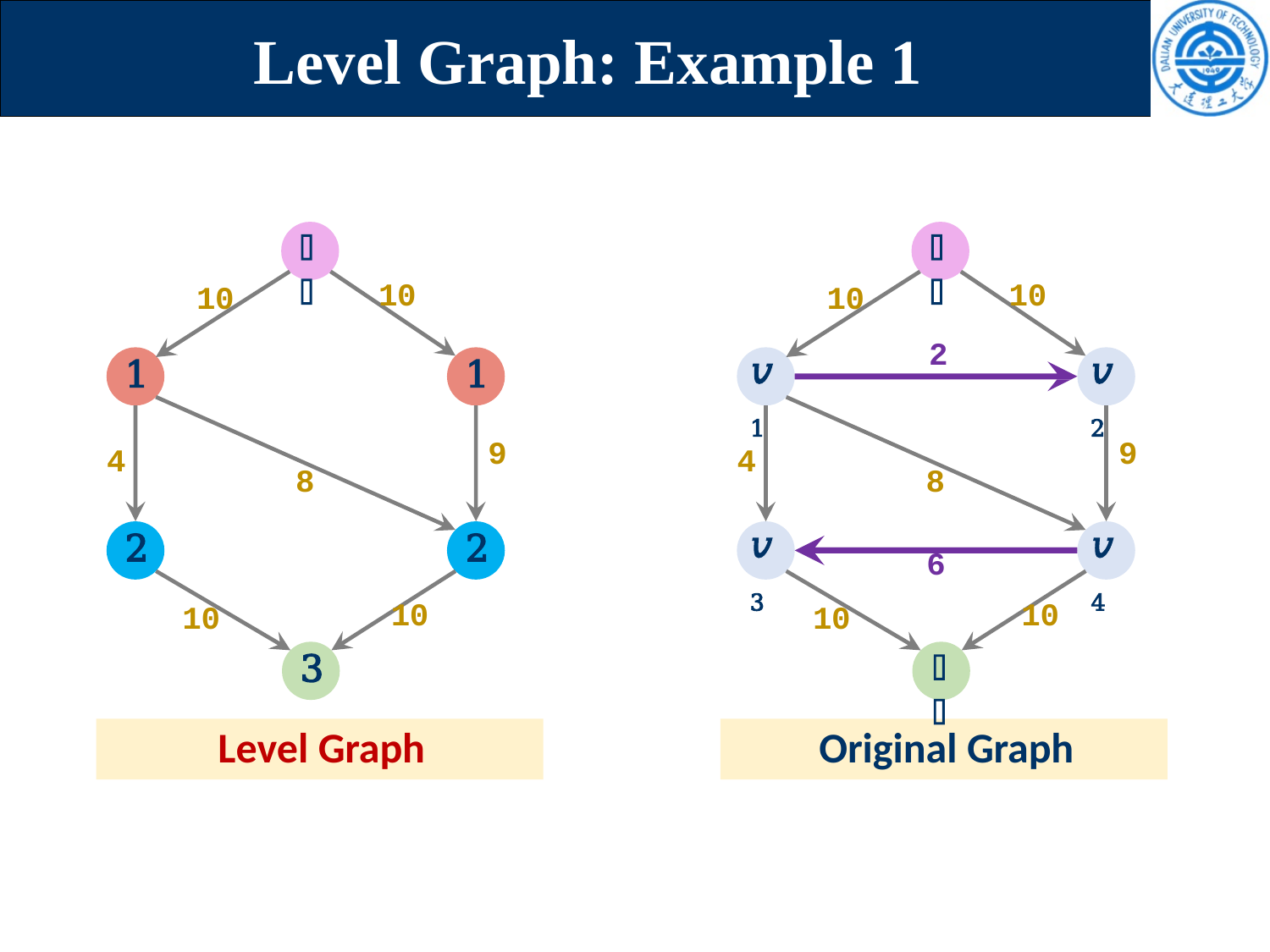

# Level Graph: Example 1
𝑠
𝑠

10
10
10
10
2
𝑣1
𝑣2

1
1

9
9
4
4
8
8
𝑣3
𝑣4

2
2

6

10
10
10
10
𝑡

3

Level Graph
Original Graph